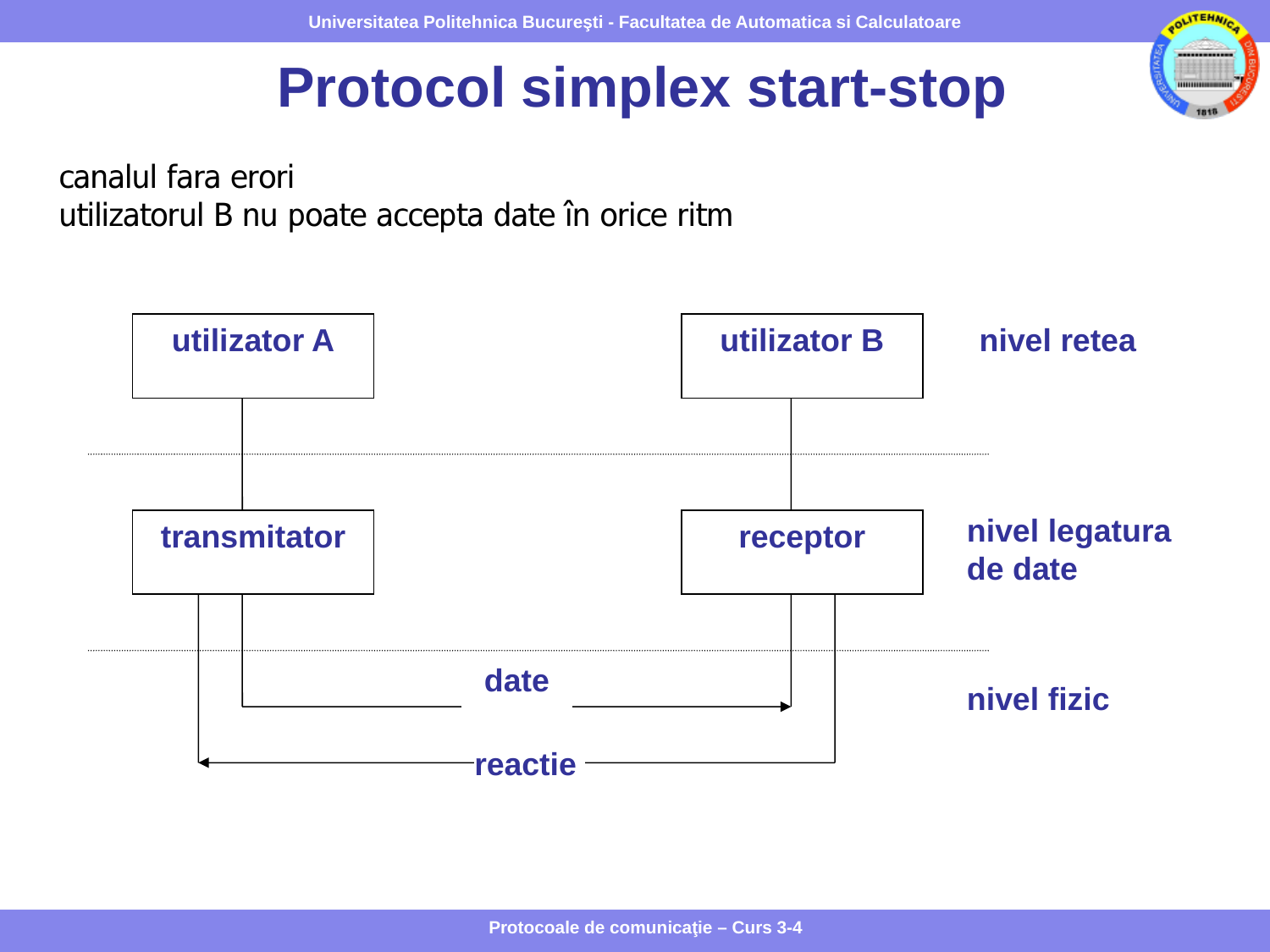

Protocol simplex start-stop

canalul fara erori
utilizatorul B nu poate accepta date în orice ritm
utilizator A
utilizator B
nivel retea

transmitator
receptor
nivel legatura de date

nivel fizic

date
reactie

Protocoale de comunicaţie – Curs 3-4